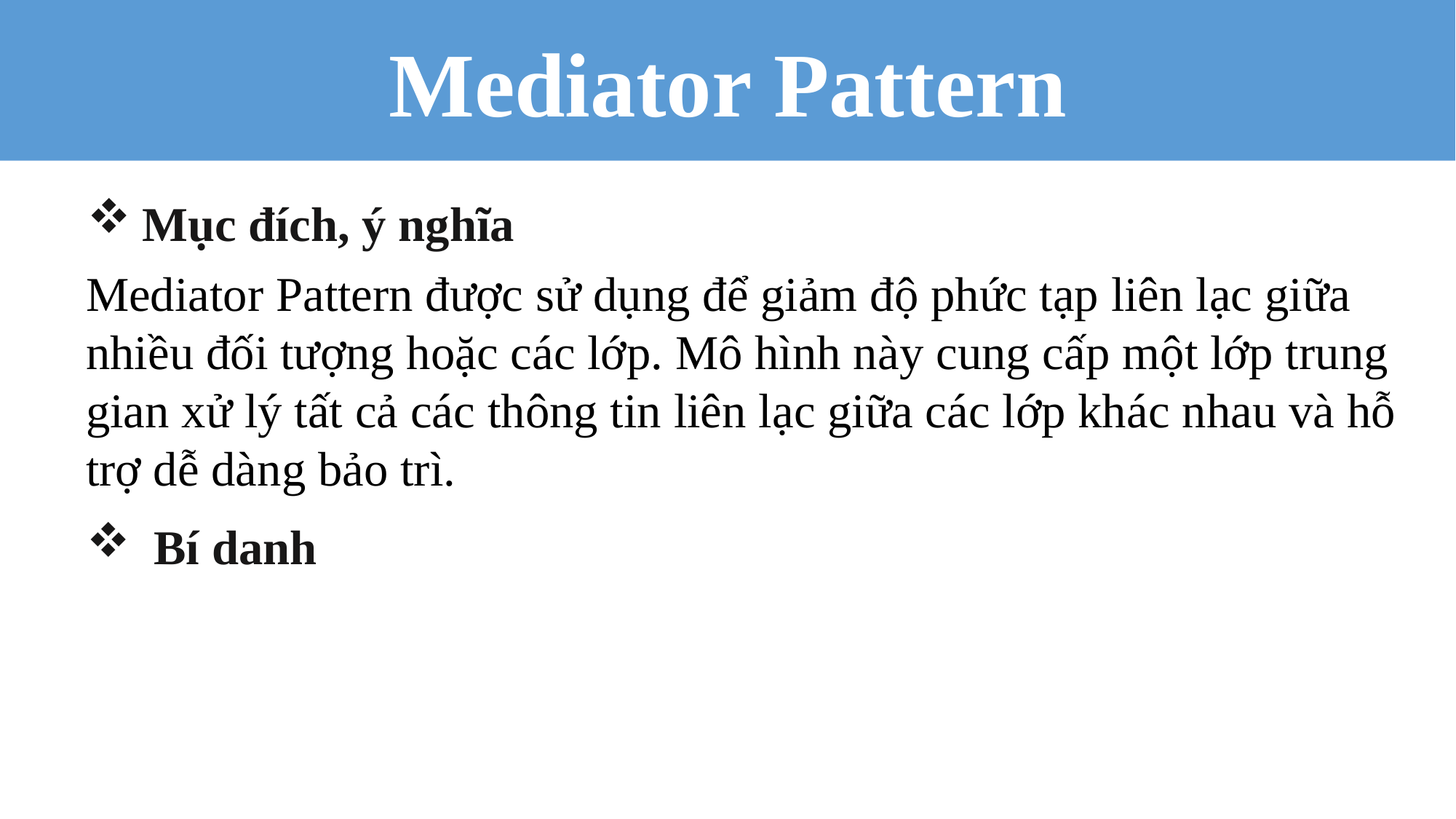

Mediator Pattern
Mục đích, ý nghĩa
Mediator Pattern được sử dụng để giảm độ phức tạp liên lạc giữa nhiều đối tượng hoặc các lớp. Mô hình này cung cấp một lớp trung gian xử lý tất cả các thông tin liên lạc giữa các lớp khác nhau và hỗ trợ dễ dàng bảo trì.
 Bí danh